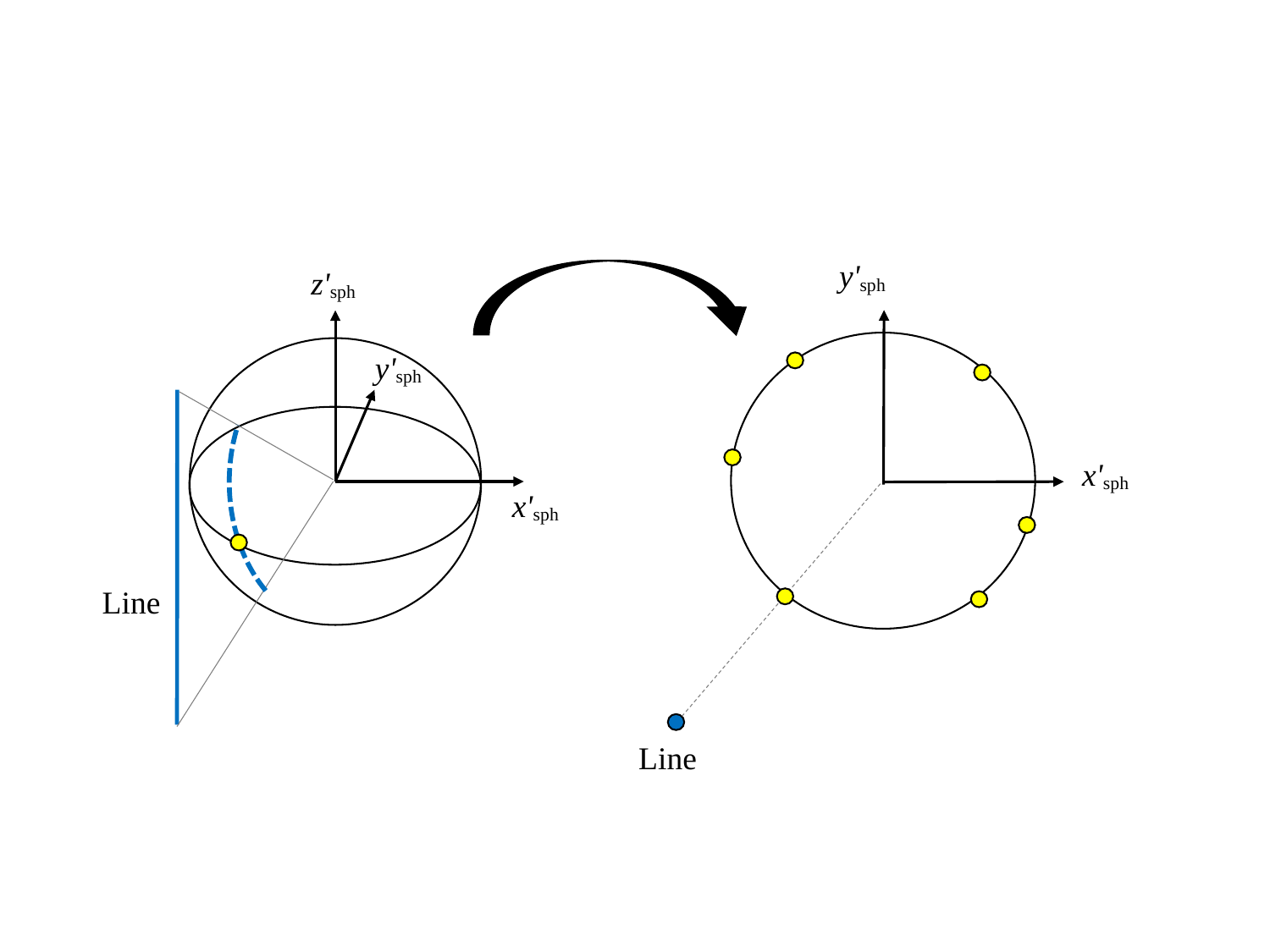

y'sph

x'sph

Line
z'sph

Line
y'sph

x'sph